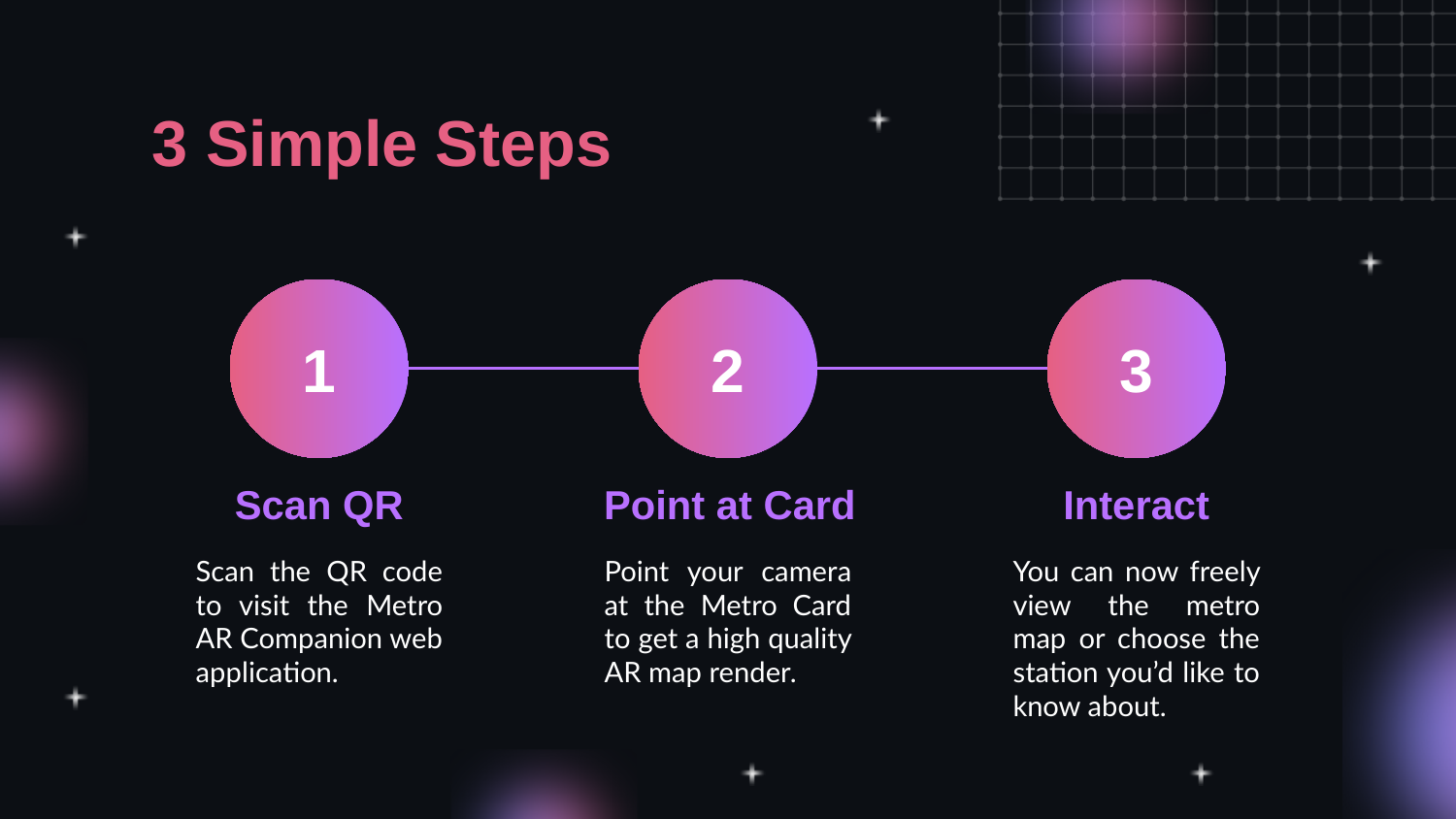

# 3 Simple Steps

1
2
3
Scan QR
Point at Card
Interact
Scan the QR code to visit the Metro AR Companion web application.
Point your camera at the Metro Card to get a high quality AR map render.
You can now freely view the metro map or choose the station you’d like to know about.